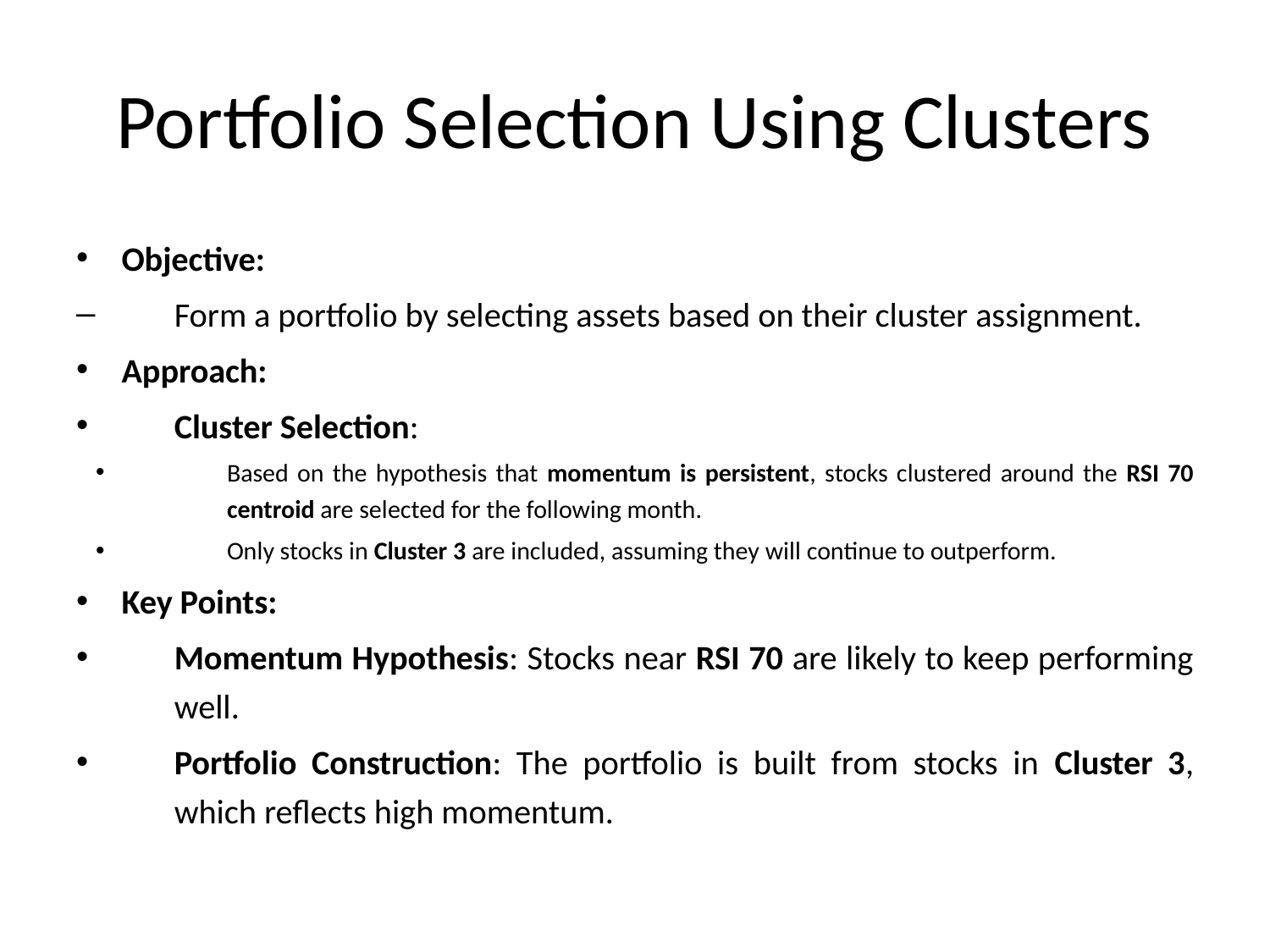

# Portfolio Selection Using Clusters
Objective:
Form a portfolio by selecting assets based on their cluster assignment.
Approach:
Cluster Selection:
Based on the hypothesis that momentum is persistent, stocks clustered around the RSI 70 centroid are selected for the following month.
Only stocks in Cluster 3 are included, assuming they will continue to outperform.
Key Points:
Momentum Hypothesis: Stocks near RSI 70 are likely to keep performing well.
Portfolio Construction: The portfolio is built from stocks in Cluster 3, which reflects high momentum.